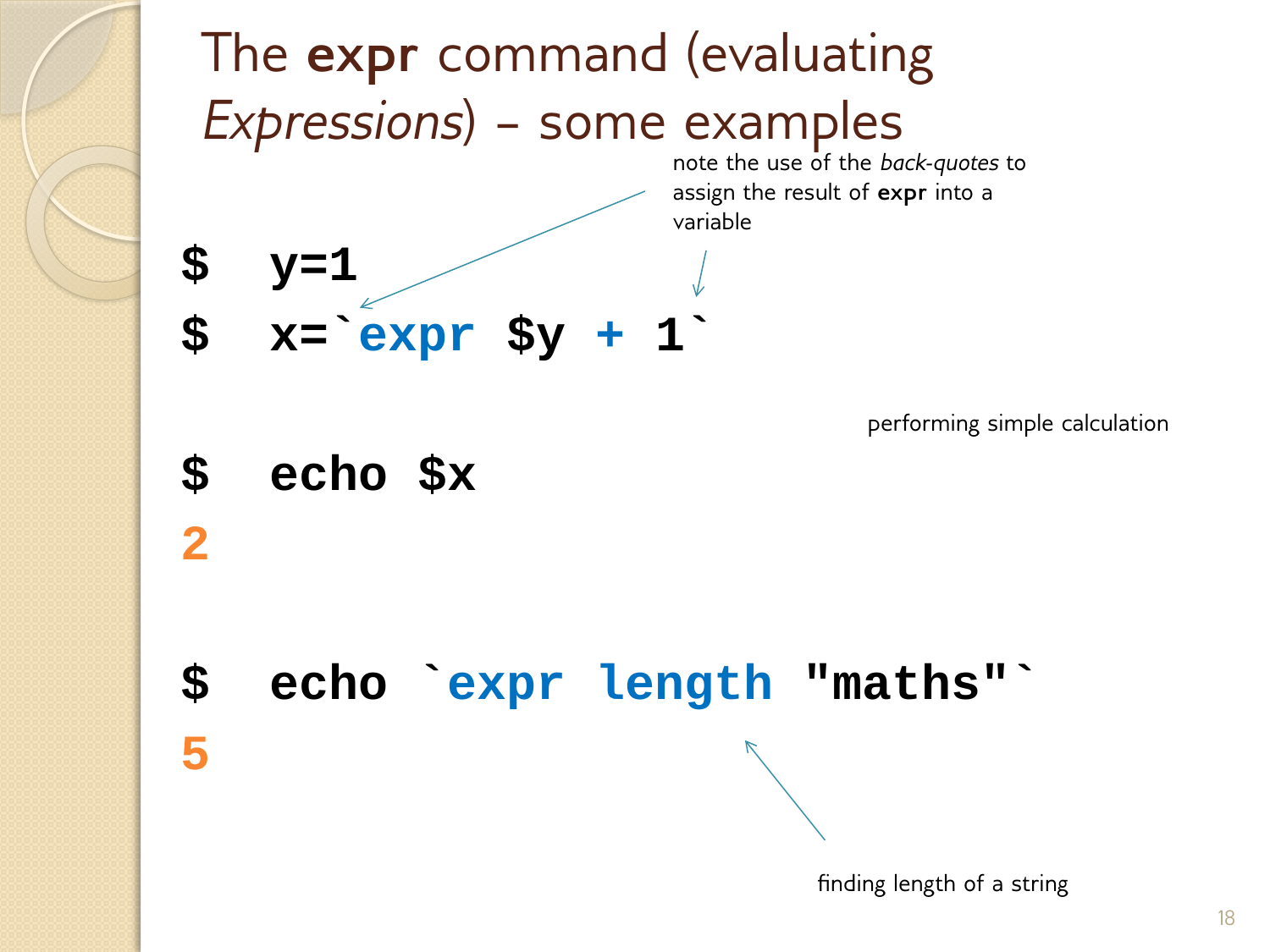

# The expr command (evaluating Expressions) – some examples
note the use of the back-quotes to assign the result of expr into a variable
$  y=1
$  x=`expr $y + 1`

$  echo $x
2

$  echo `expr length "maths"`
5
performing simple calculation
finding length of a string
18